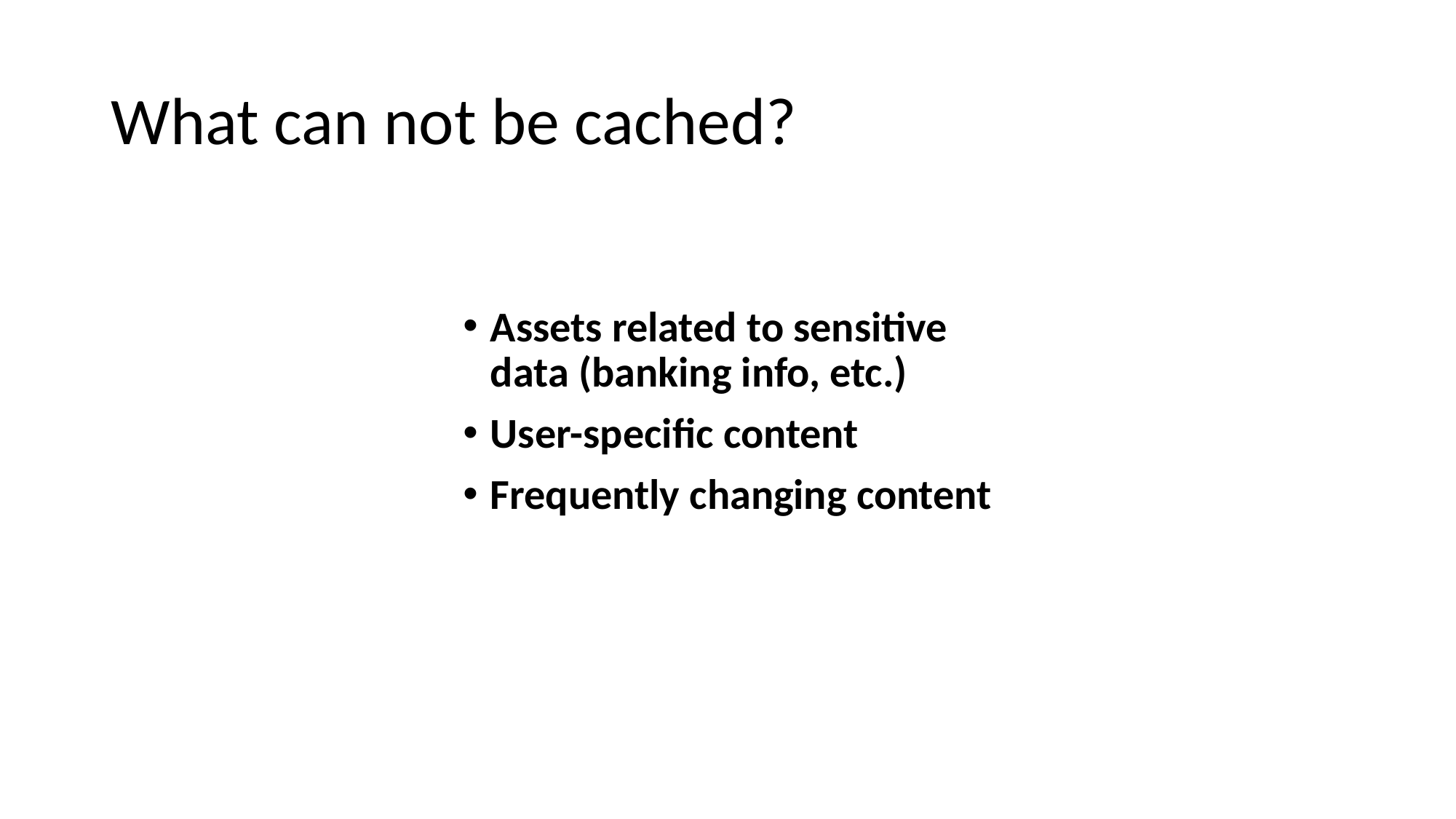

# What can not be cached?
Assets related to sensitive data (banking info, etc.)
User-specific content
Frequently changing content